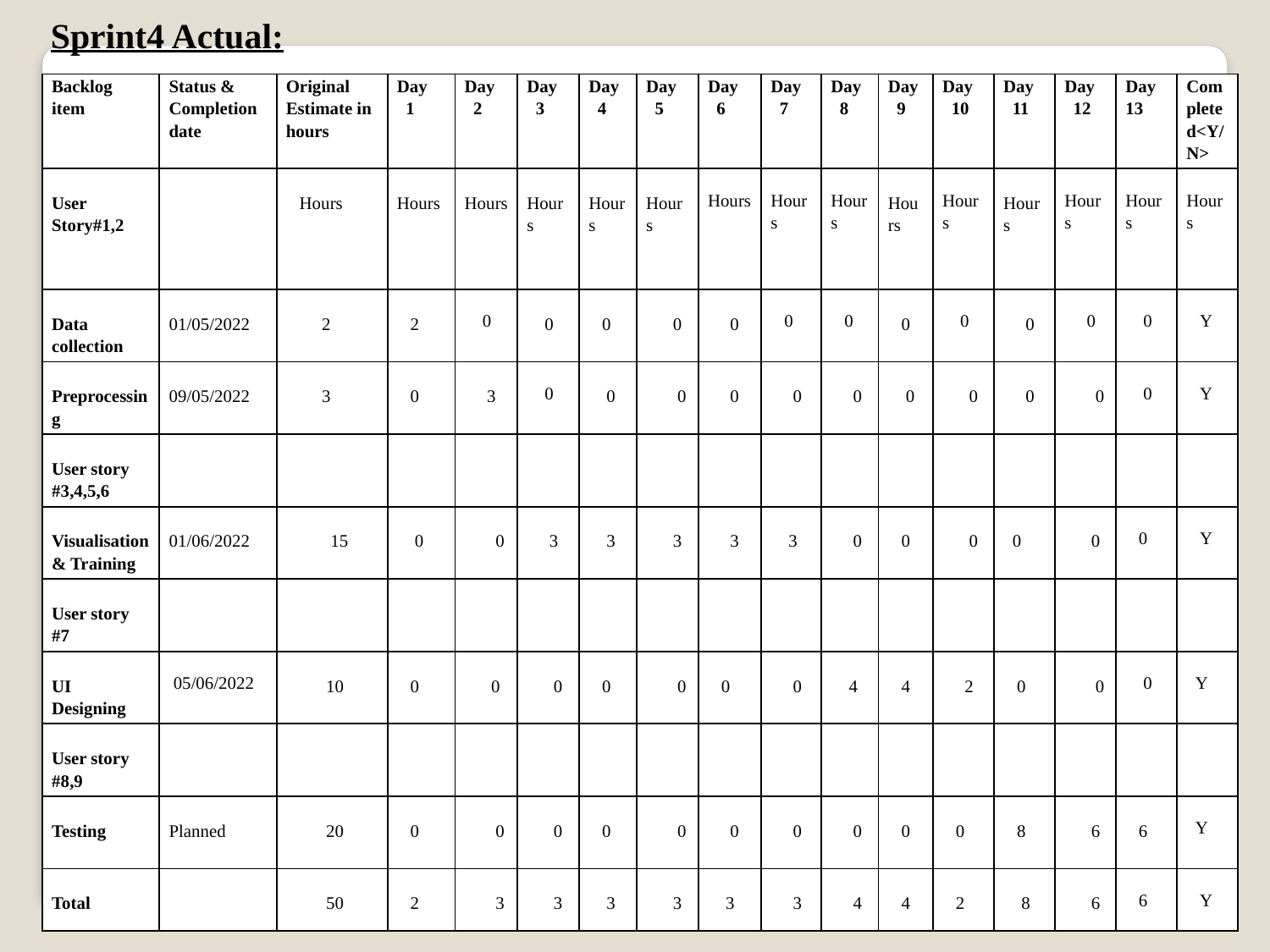

Sprint4 Actual:
| Backlog item | Status & Completion date | Original Estimate in hours | Day 1 | Day 2 | Day 3 | Day 4 | Day 5 | Day 6 | Day 7 | Day 8 | Day 9 | Day 10 | Day 11 | Day 12 | Day 13 | Completed<Y/N> |
| --- | --- | --- | --- | --- | --- | --- | --- | --- | --- | --- | --- | --- | --- | --- | --- | --- |
| User Story#1,2 |  | Hours | Hours | Hours | Hours | Hours | Hours | Hours | Hours | Hours | Hours | Hours | Hours | Hours | Hours | Hours |
| Data collection | 01/05/2022 | 2 | 2 | 0 | 0 | 0 | 0 | 0 | 0 | 0 | 0 | 0 | 0 | 0 | 0 | Y |
| Preprocessing | 09/05/2022 | 3 | 0 | 3 | 0 | 0 | 0 | 0 | 0 | 0 | 0 | 0 | 0 | 0 | 0 | Y |
| User story #3,4,5,6 |  |  |  |  |  |  |  |  |  |  |  |  |  |  |  |  |
| Visualisation & Training | 01/06/2022 | 15 | 0 | 0 | 3 | 3 | 3 | 3 | 3 | 0 | 0 | 0 | 0 | 0 | 0 | Y |
| User story #7 |  |  |  |  |  |  |  |  |  |  |  |  |  |  |  |  |
| UI Designing | 05/06/2022 | 10 | 0 | 0 | 0 | 0 | 0 | 0 | 0 | 4 | 4 | 2 | 0 | 0 | 0 | Y |
| User story #8,9 |  |  |  |  |  |  |  |  |  |  |  |  |  |  |  |  |
| Testing | Planned | 20 | 0 | 0 | 0 | 0 | 0 | 0 | 0 | 0 | 0 | 0 | 8 | 6 | 6 | Y |
| Total |  | 50 | 2 | 3 | 3 | 3 | 3 | 3 | 3 | 4 | 4 | 2 | 8 | 6 | 6 | Y |